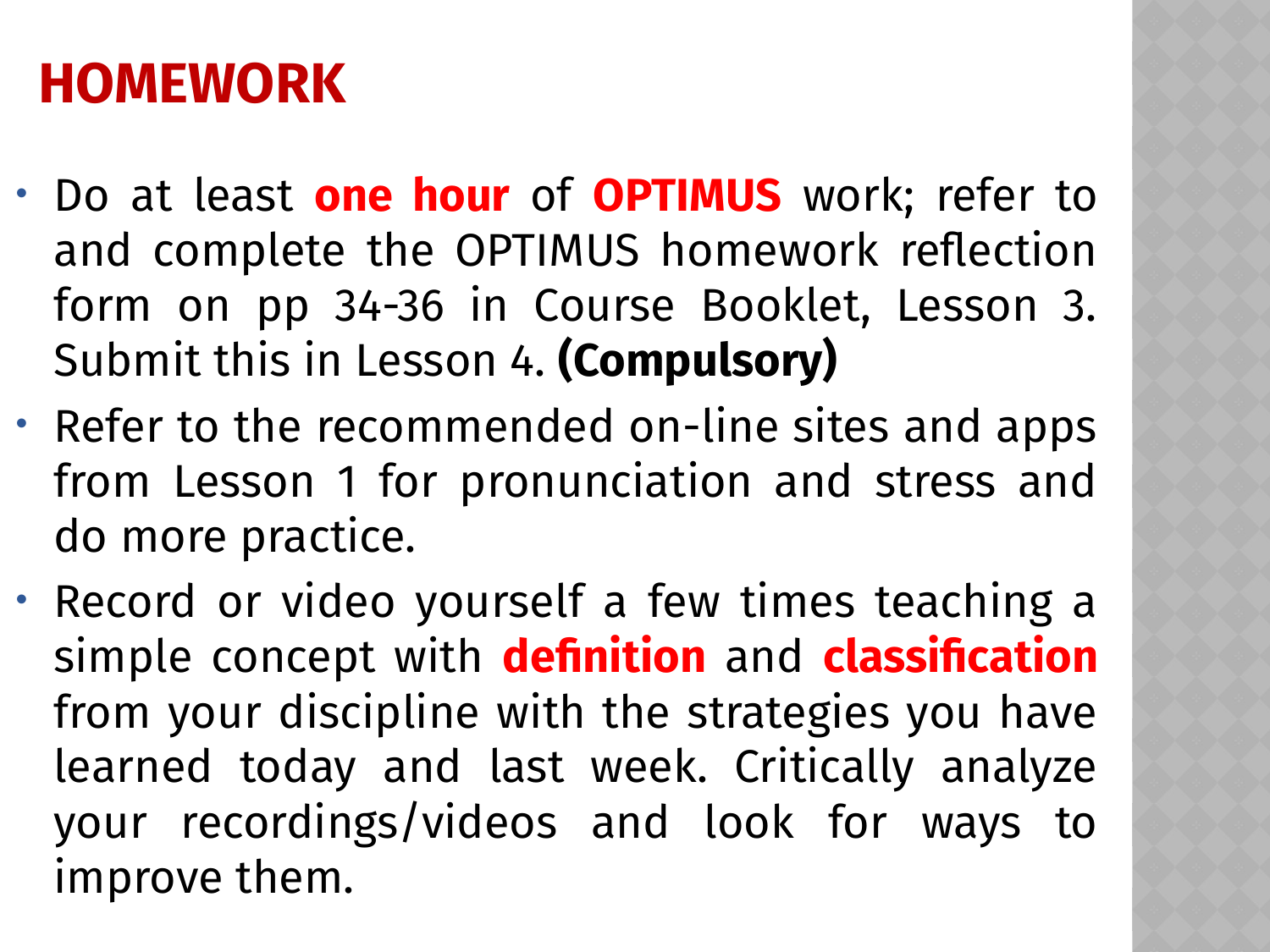

# homework
Do at least one hour of OPTIMUS work; refer to and complete the OPTIMUS homework reflection form on pp 34-36 in Course Booklet, Lesson 3. Submit this in Lesson 4. (Compulsory)
Refer to the recommended on-line sites and apps from Lesson 1 for pronunciation and stress and do more practice.
Record or video yourself a few times teaching a simple concept with definition and classification from your discipline with the strategies you have learned today and last week. Critically analyze your recordings/videos and look for ways to improve them.